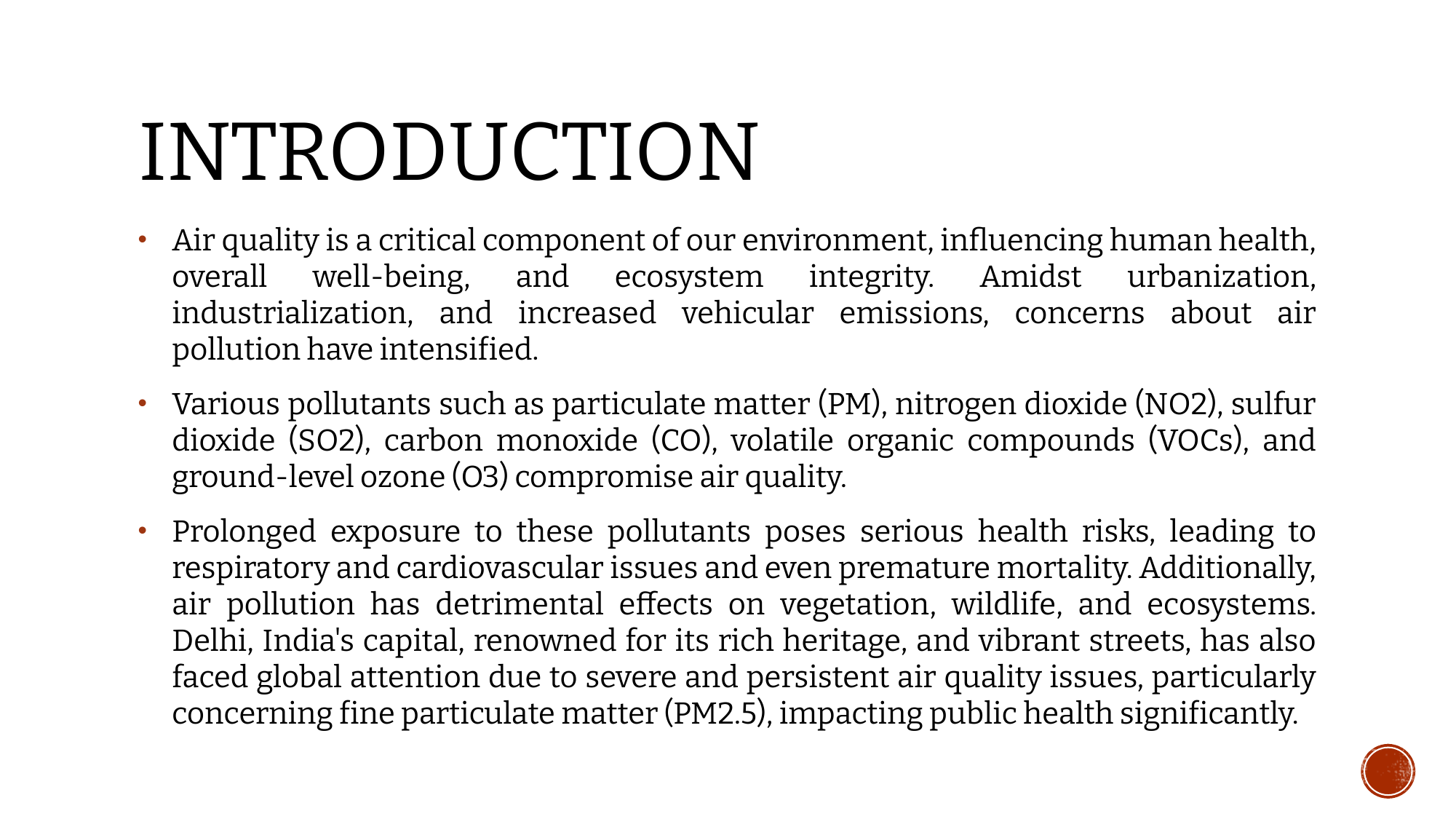

# Introduction
Air quality is a critical component of our environment, influencing human health, overall well-being, and ecosystem integrity. Amidst urbanization, industrialization, and increased vehicular emissions, concerns about air pollution have intensified.
Various pollutants such as particulate matter (PM), nitrogen dioxide (NO2), sulfur dioxide (SO2), carbon monoxide (CO), volatile organic compounds (VOCs), and ground-level ozone (O3) compromise air quality.
Prolonged exposure to these pollutants poses serious health risks, leading to respiratory and cardiovascular issues and even premature mortality. Additionally, air pollution has detrimental effects on vegetation, wildlife, and ecosystems. Delhi, India's capital, renowned for its rich heritage, and vibrant streets, has also faced global attention due to severe and persistent air quality issues, particularly concerning fine particulate matter (PM2.5), impacting public health significantly.